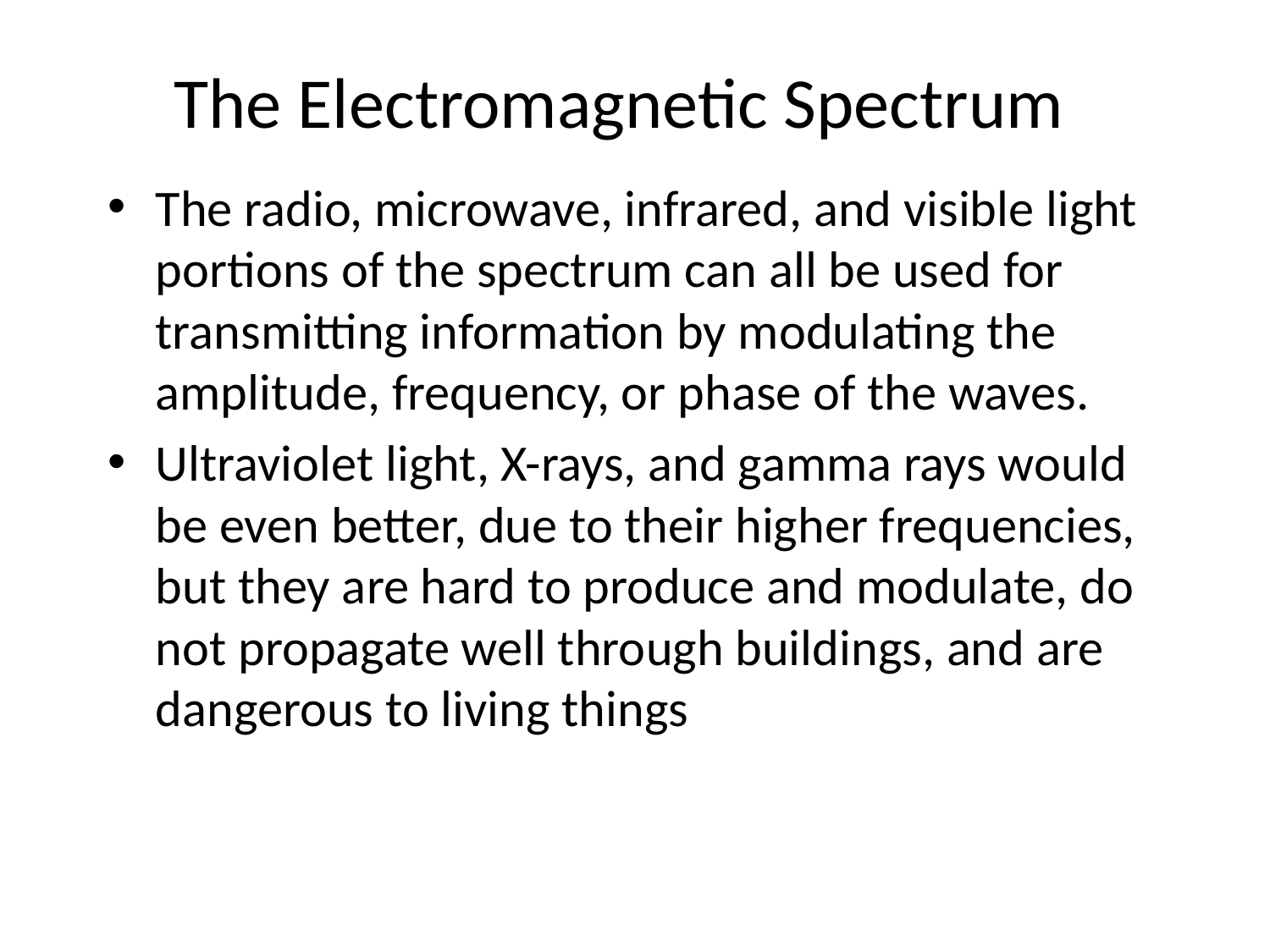

# The Electromagnetic Spectrum
The radio, microwave, infrared, and visible light portions of the spectrum can all be used for transmitting information by modulating the amplitude, frequency, or phase of the waves.
Ultraviolet light, X-rays, and gamma rays would be even better, due to their higher frequencies, but they are hard to produce and modulate, do not propagate well through buildings, and are dangerous to living things